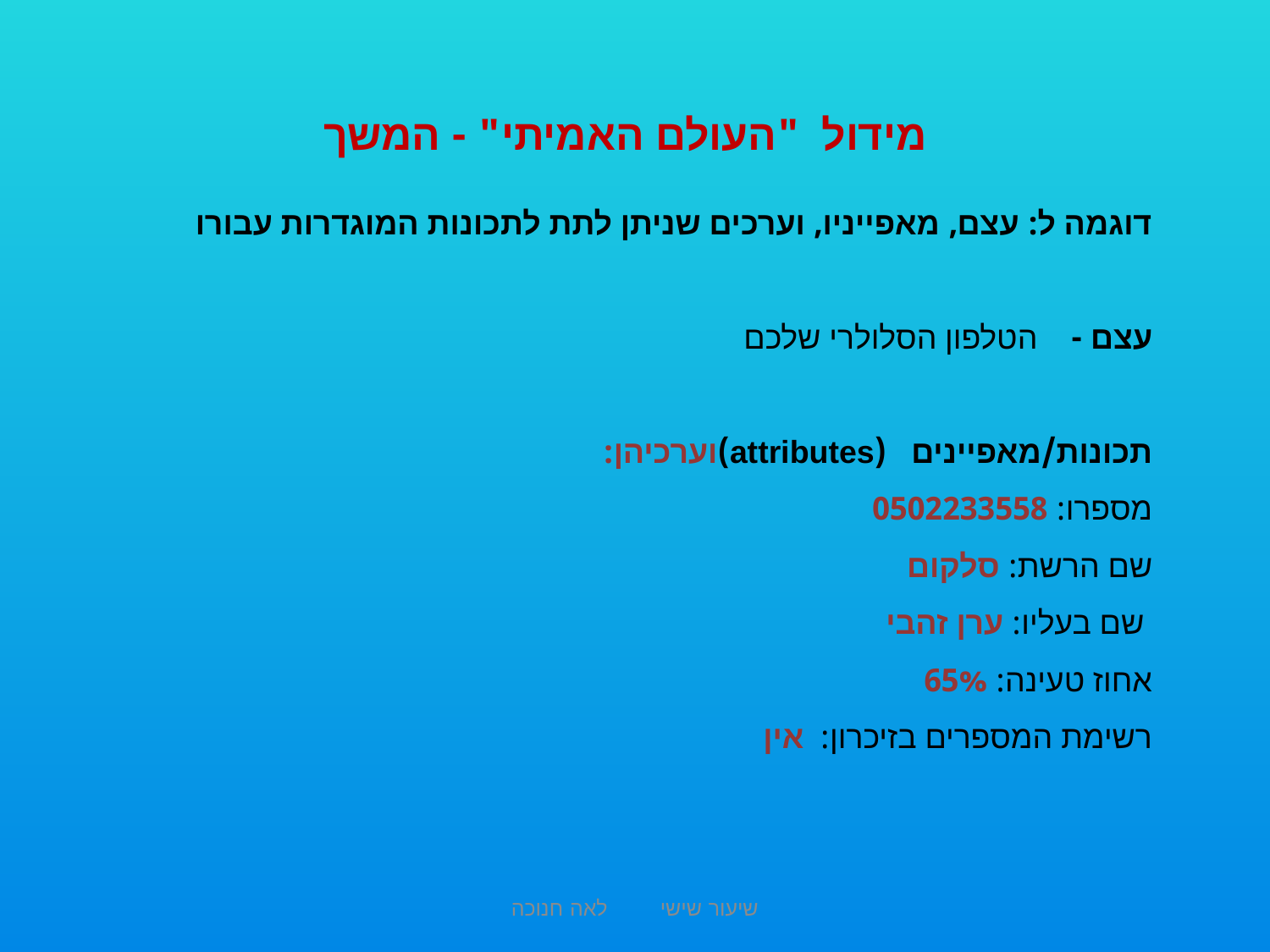

מידול  "העולם האמיתי" - המשך

דוגמה ל: עצם, מאפייניו, וערכים שניתן לתת לתכונות המוגדרות עבורו

עצם -    הטלפון הסלולרי שלכם

תכונות/מאפיינים   (attributes)וערכיהן:
מספרו: 0502233558
שם הרשת: סלקום
 שם בעליו: ערן זהבי
אחוז טעינה: 65%
רשימת המספרים בזיכרון:  אין

שיעור שישי        לאה חנוכה